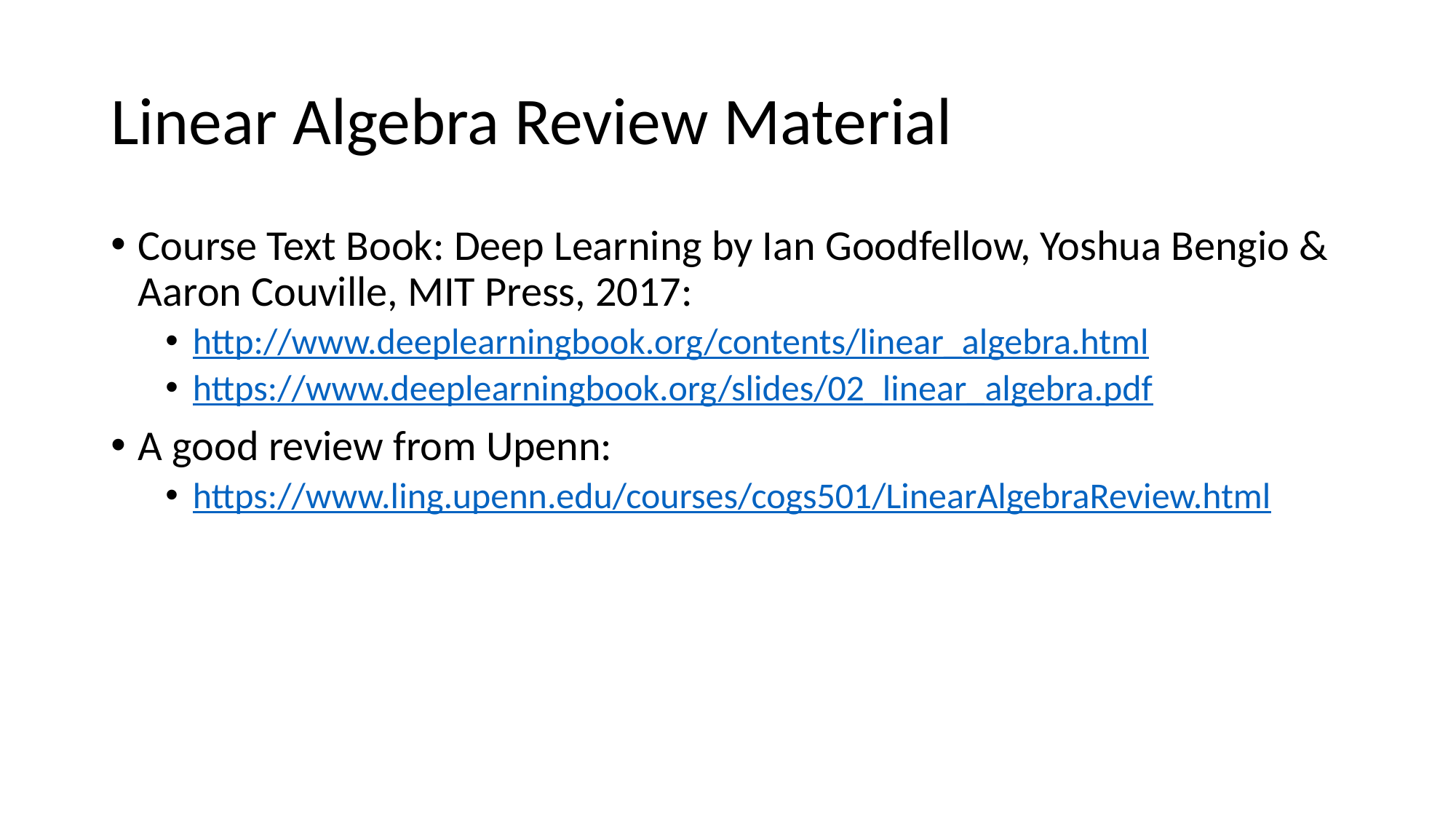

# Linear Algebra Review Material
Course Text Book: Deep Learning by Ian Goodfellow, Yoshua Bengio & Aaron Couville, MIT Press, 2017:
http://www.deeplearningbook.org/contents/linear_algebra.html
https://www.deeplearningbook.org/slides/02_linear_algebra.pdf
A good review from Upenn:
https://www.ling.upenn.edu/courses/cogs501/LinearAlgebraReview.html